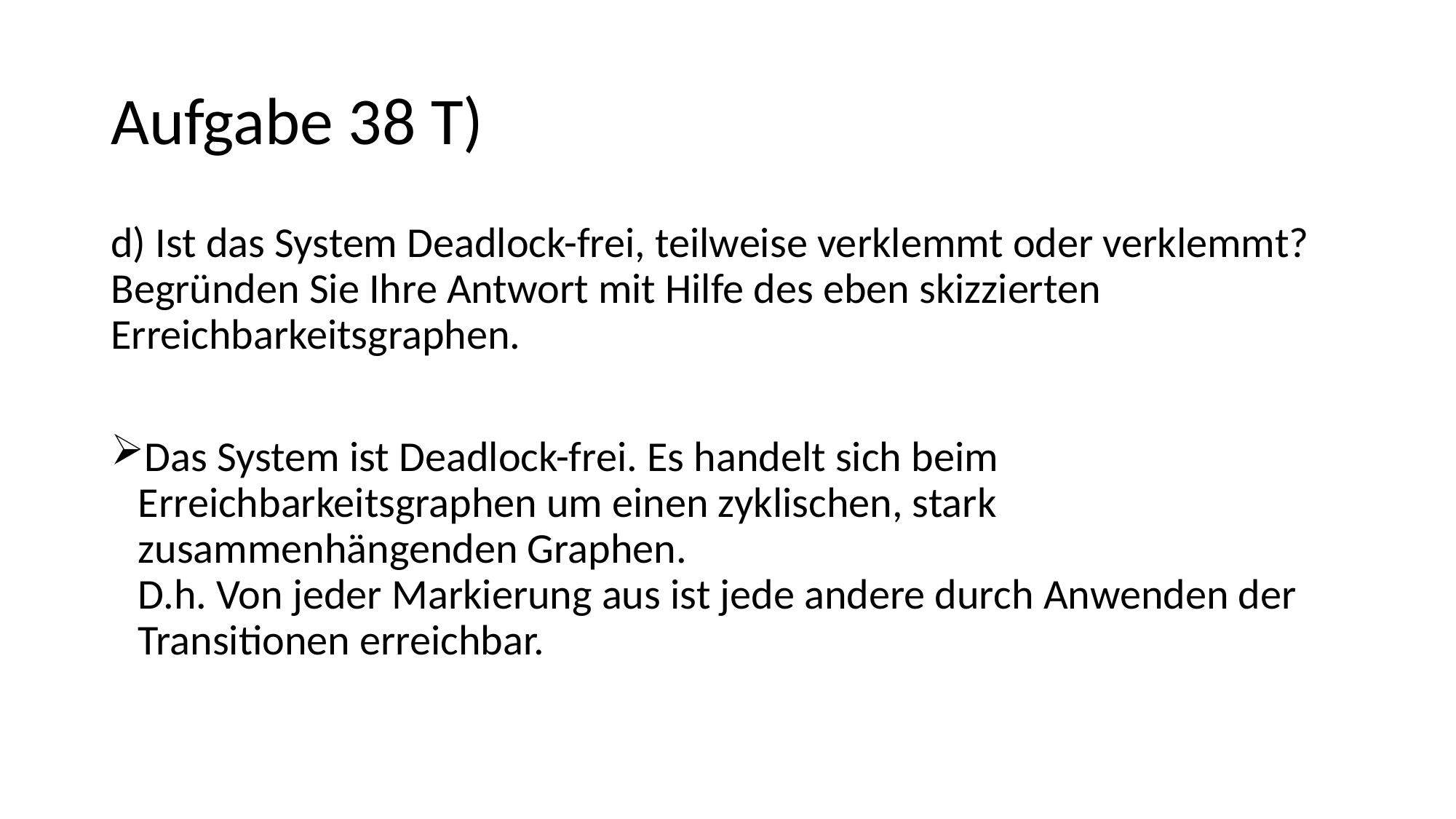

# Aufgabe 38 T)
d) Ist das System Deadlock-frei, teilweise verklemmt oder verklemmt? Begründen Sie Ihre Antwort mit Hilfe des eben skizzierten Erreichbarkeitsgraphen.

Das System ist Deadlock-frei. Es handelt sich beim Erreichbarkeitsgraphen um einen zyklischen, stark zusammenhängenden Graphen.
D.h. Von jeder Markierung aus ist jede andere durch Anwenden der Transitionen erreichbar.